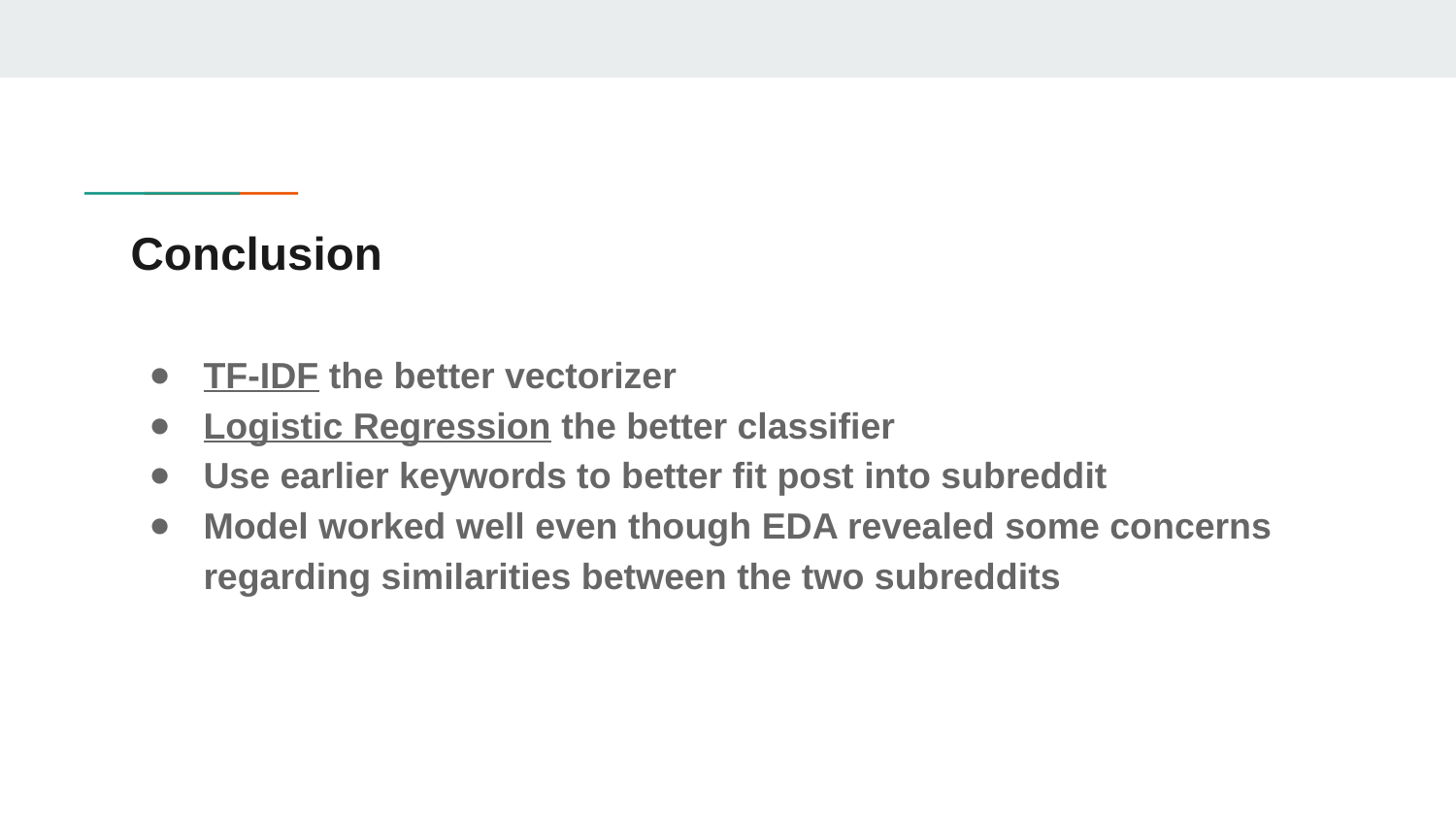

# Conclusion
TF-IDF the better vectorizer
Logistic Regression the better classifier
Use earlier keywords to better fit post into subreddit
Model worked well even though EDA revealed some concerns regarding similarities between the two subreddits